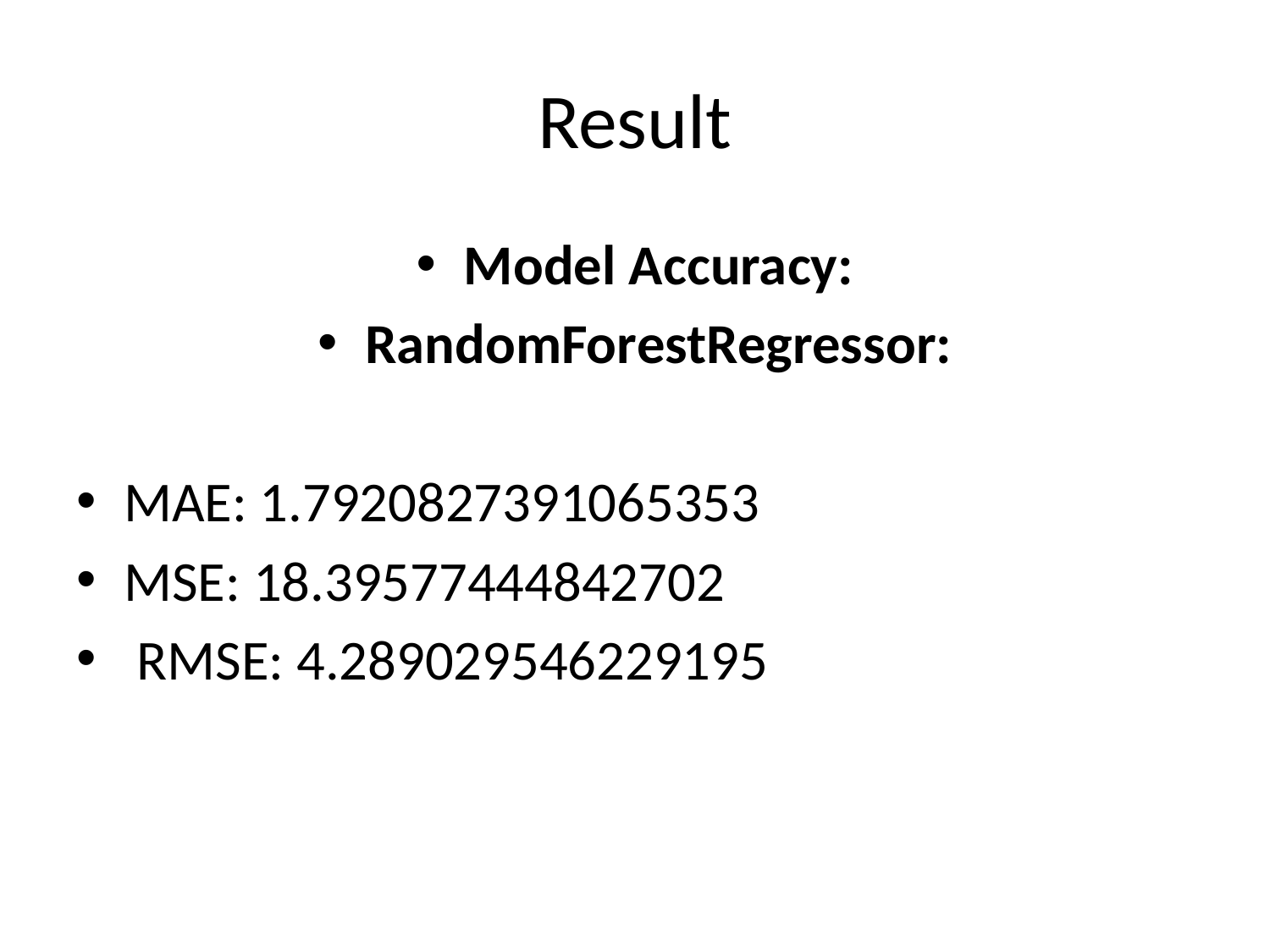

# Result
Model Accuracy:
RandomForestRegressor:

MAE: 1.7920827391065353
MSE: 18.39577444842702
 RMSE: 4.289029546229195